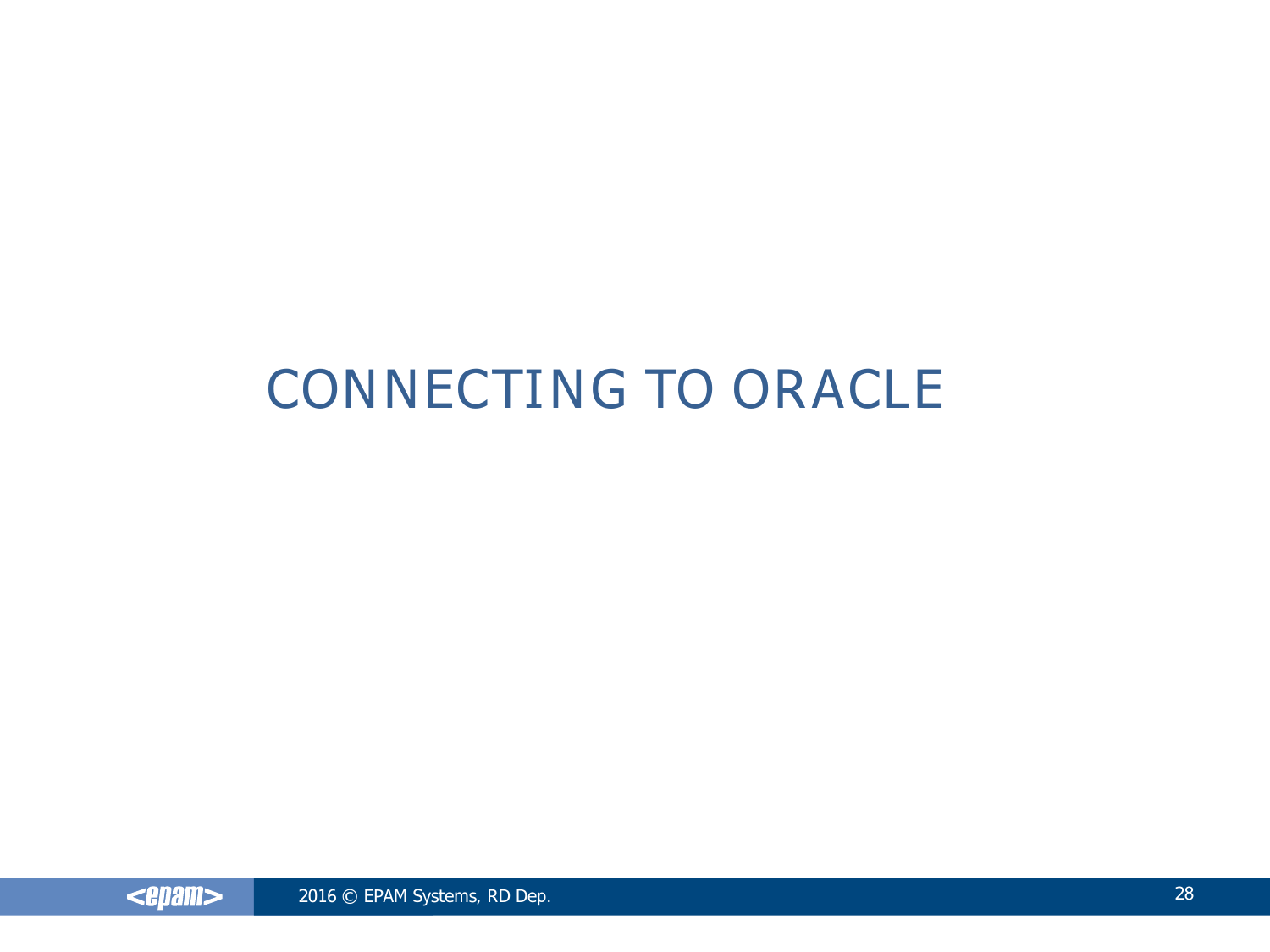

# Connecting to oracle
28
2016 © EPAM Systems, RD Dep.